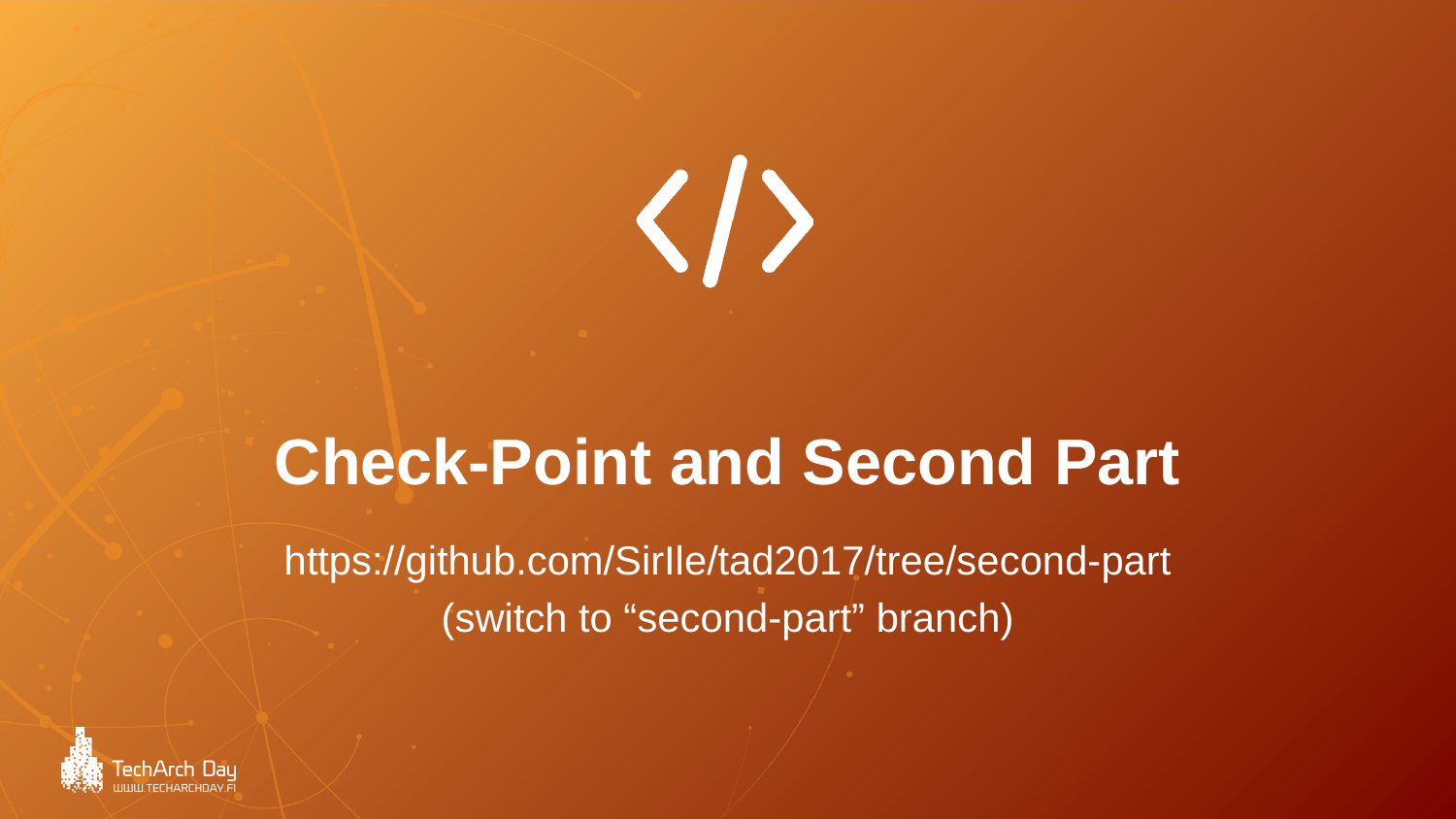

Check-Point and Second Part
https://github.com/SirIle/tad2017/tree/second-part
(switch to “second-part” branch)